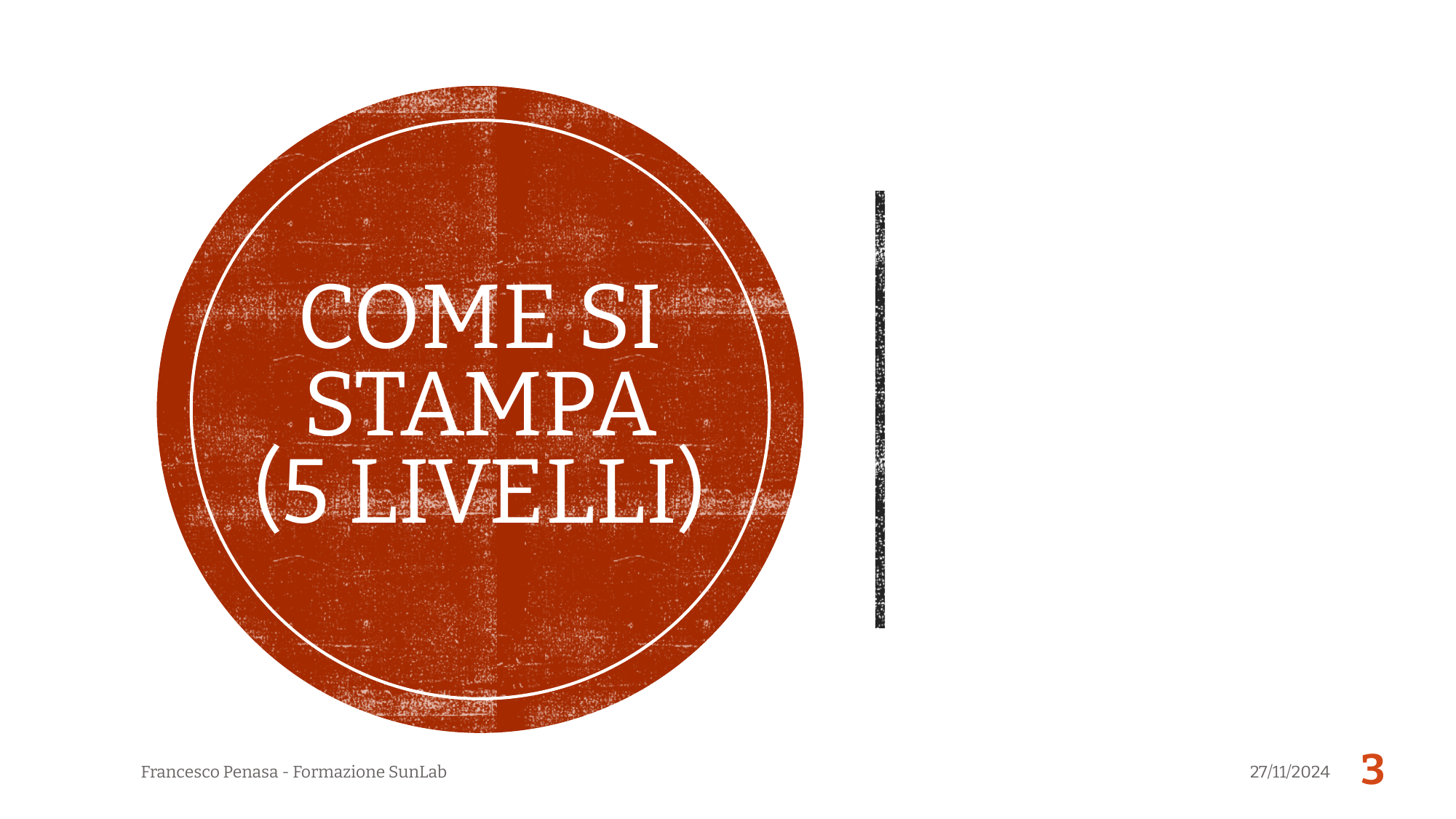

# Come si stampa (5 livelli)

3
Francesco Penasa - Formazione SunLab
27/11/2024